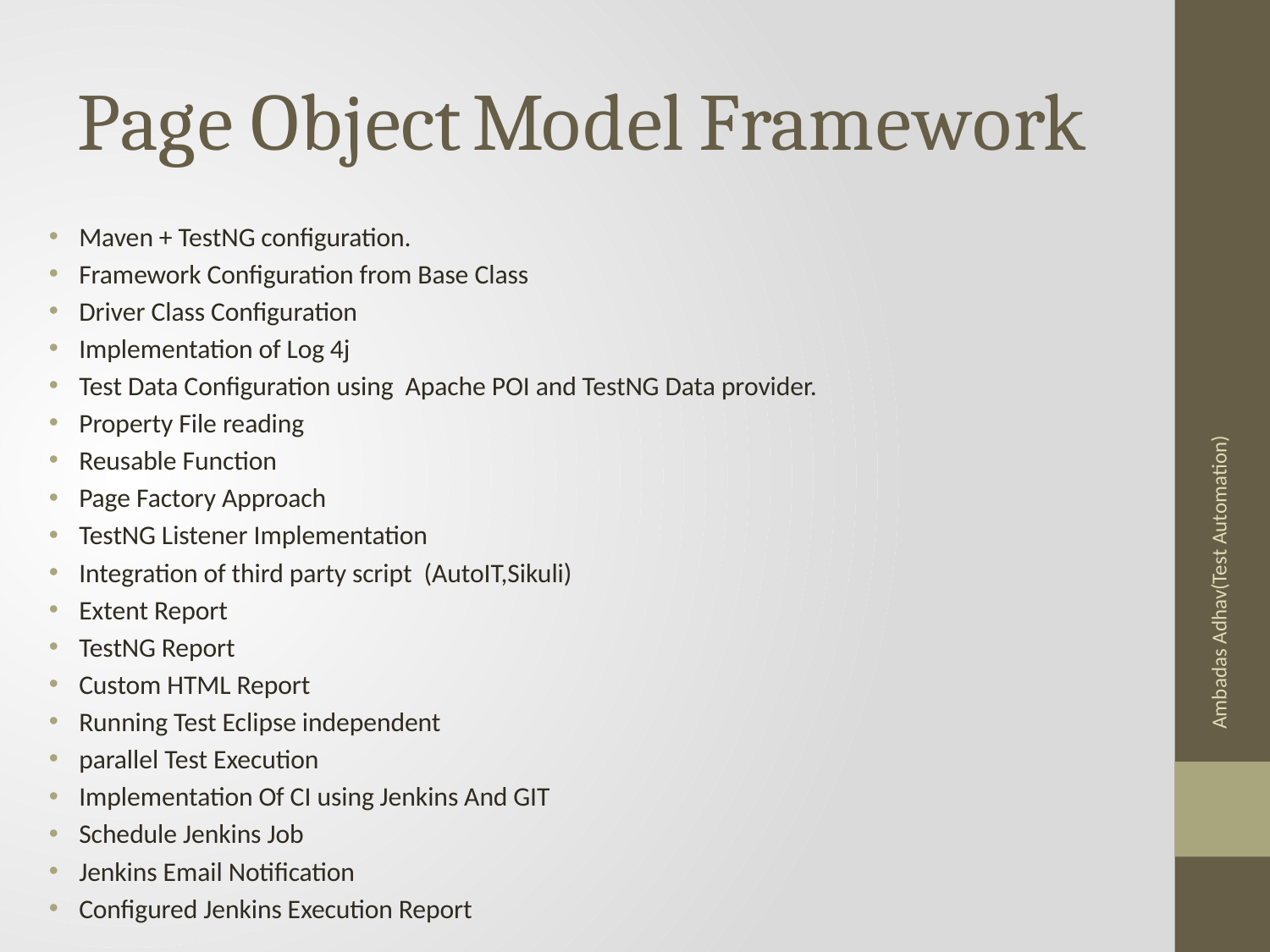

# Page Object Model Framework
Maven + TestNG configuration.
Framework Configuration from Base Class
Driver Class Configuration
Implementation of Log 4j
Test Data Configuration using  Apache POI and TestNG Data provider.
Property File reading
Reusable Function
Page Factory Approach
TestNG Listener Implementation
Integration of third party script  (AutoIT,Sikuli)
Extent Report
TestNG Report
Custom HTML Report
Running Test Eclipse independent
parallel Test Execution
Implementation Of CI using Jenkins And GIT
Schedule Jenkins Job
Jenkins Email Notification
Configured Jenkins Execution Report

Ambadas Adhav(Test Automation)